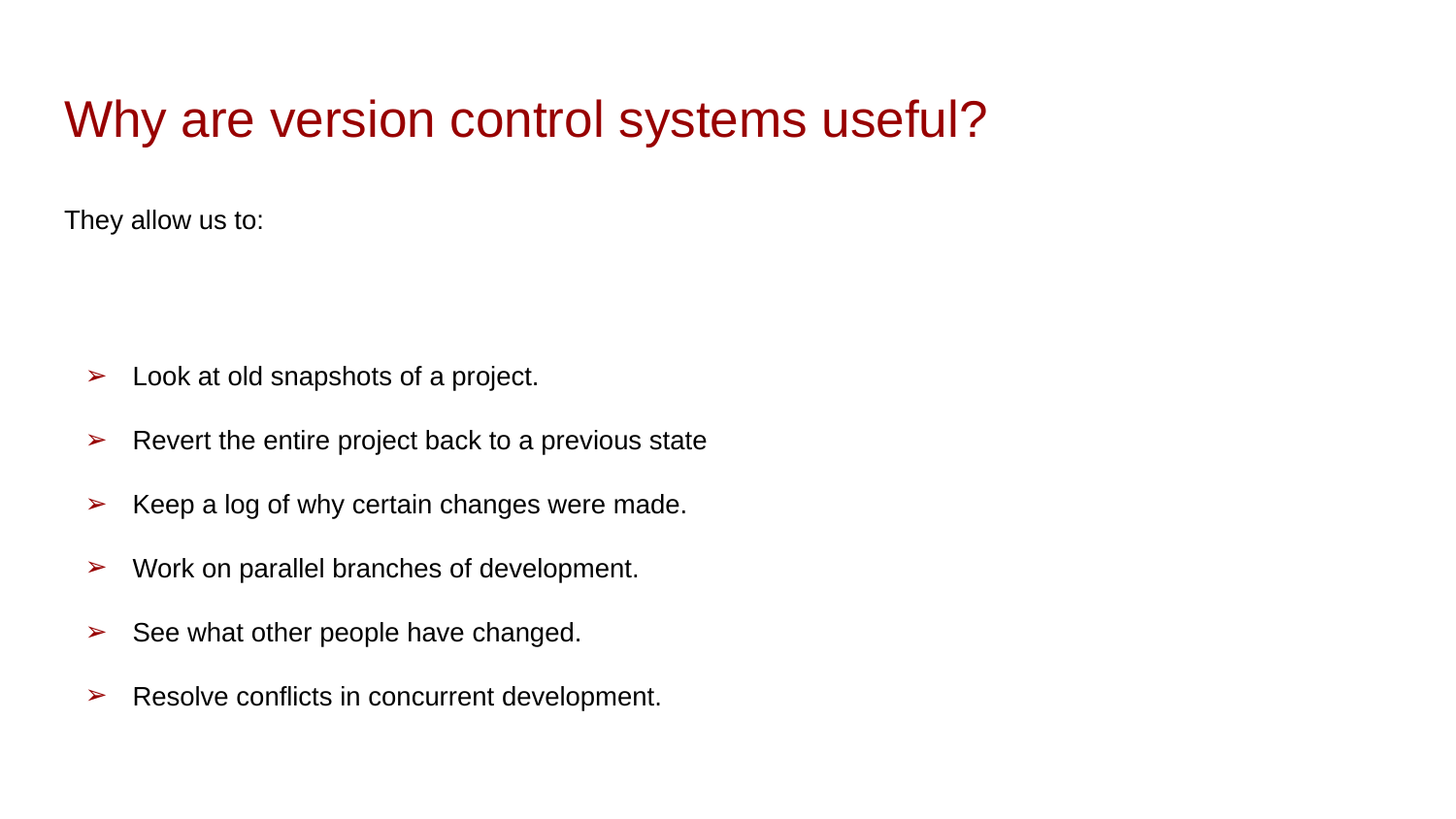

# Why are version control systems useful?
They allow us to:

Look at old snapshots of a project.
Revert the entire project back to a previous state
Keep a log of why certain changes were made.
Work on parallel branches of development.
See what other people have changed.
Resolve conflicts in concurrent development.